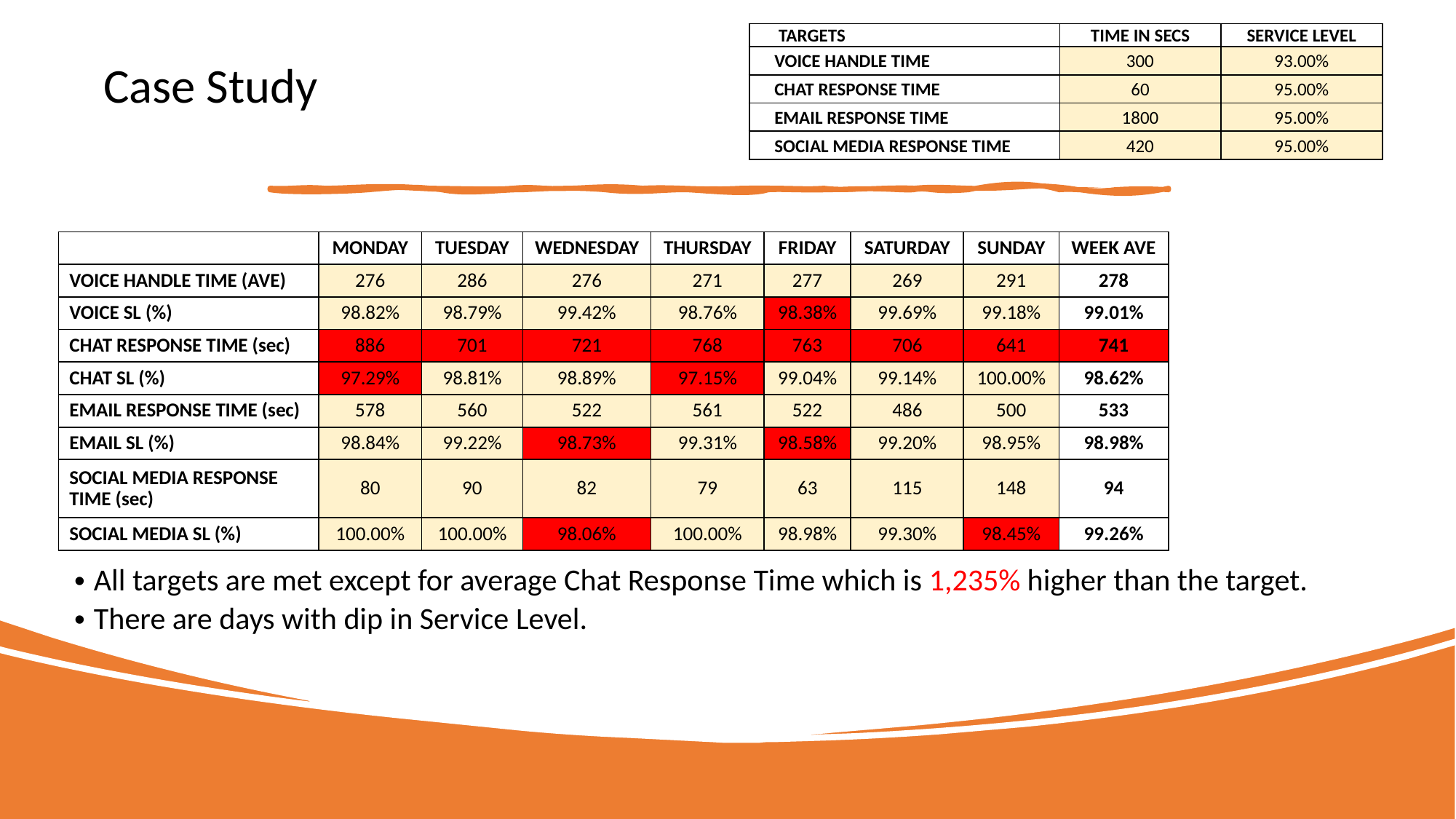

| TARGETS | TIME IN SECS | SERVICE LEVEL |
| --- | --- | --- |
| VOICE HANDLE TIME | 300 | 93.00% |
| CHAT RESPONSE TIME | 60 | 95.00% |
| EMAIL RESPONSE TIME | 1800 | 95.00% |
| SOCIAL MEDIA RESPONSE TIME | 420 | 95.00% |

Case Study

|  | MONDAY | TUESDAY | WEDNESDAY | THURSDAY | FRIDAY | SATURDAY | SUNDAY | WEEK AVE |
| --- | --- | --- | --- | --- | --- | --- | --- | --- |
| VOICE HANDLE TIME (AVE) | 276 | 286 | 276 | 271 | 277 | 269 | 291 | 278 |
| VOICE SL (%) | 98.82% | 98.79% | 99.42% | 98.76% | 98.38% | 99.69% | 99.18% | 99.01% |
| CHAT RESPONSE TIME (sec) | 886 | 701 | 721 | 768 | 763 | 706 | 641 | 741 |
| CHAT SL (%) | 97.29% | 98.81% | 98.89% | 97.15% | 99.04% | 99.14% | 100.00% | 98.62% |
| EMAIL RESPONSE TIME (sec) | 578 | 560 | 522 | 561 | 522 | 486 | 500 | 533 |
| EMAIL SL (%) | 98.84% | 99.22% | 98.73% | 99.31% | 98.58% | 99.20% | 98.95% | 98.98% |
| SOCIAL MEDIA RESPONSE TIME (sec) | 80 | 90 | 82 | 79 | 63 | 115 | 148 | 94 |
| SOCIAL MEDIA SL (%) | 100.00% | 100.00% | 98.06% | 100.00% | 98.98% | 99.30% | 98.45% | 99.26% |
All targets are met except for average Chat Response Time which is 1,235% higher than the target.
There are days with dip in Service Level.